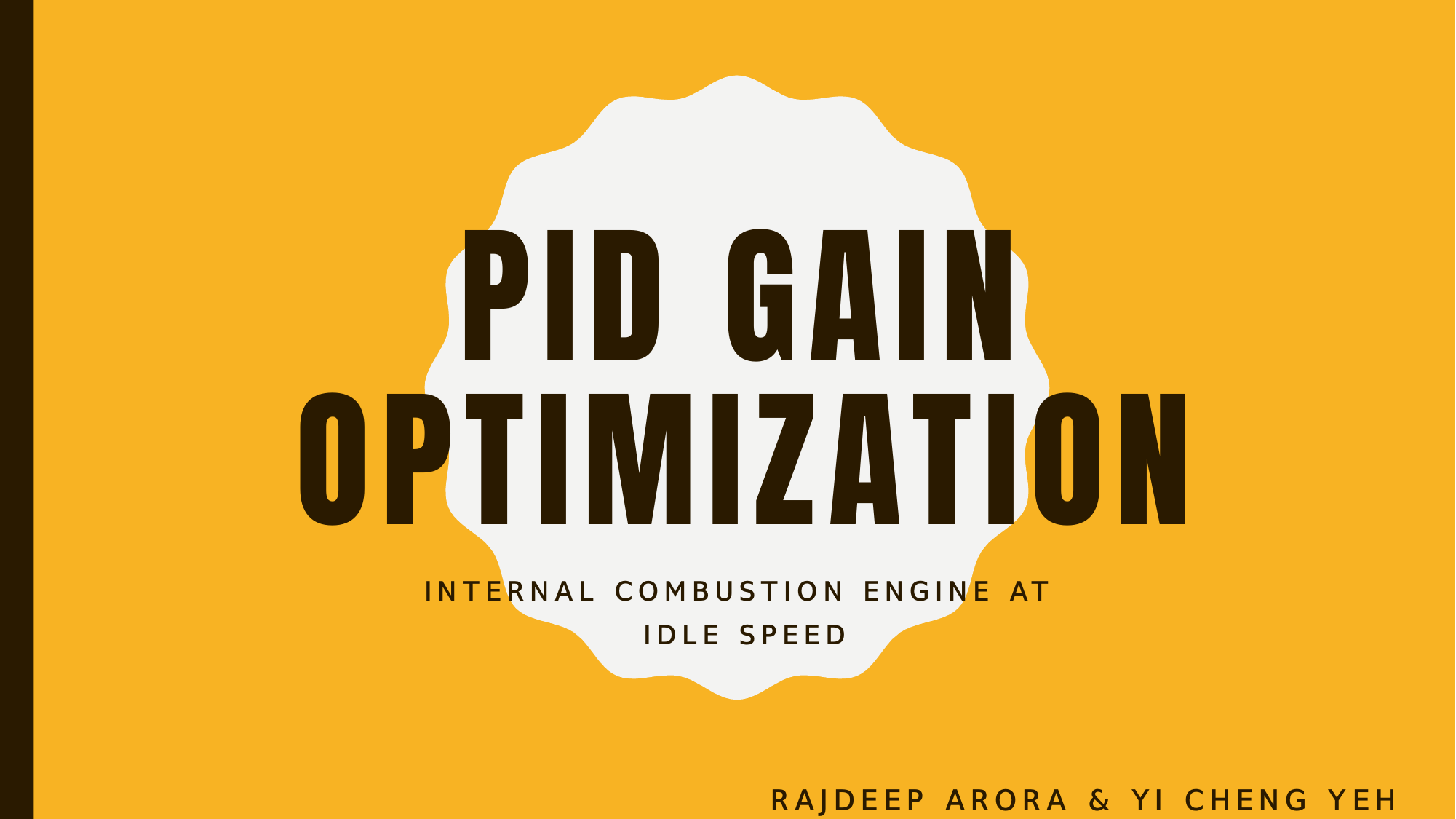

# PID GAIN OPTIMIZATION
INTERNAL COMBUSTION ENGINE AT
IDLE SPEED
RAJDEEP arora & Yi cheng yeh